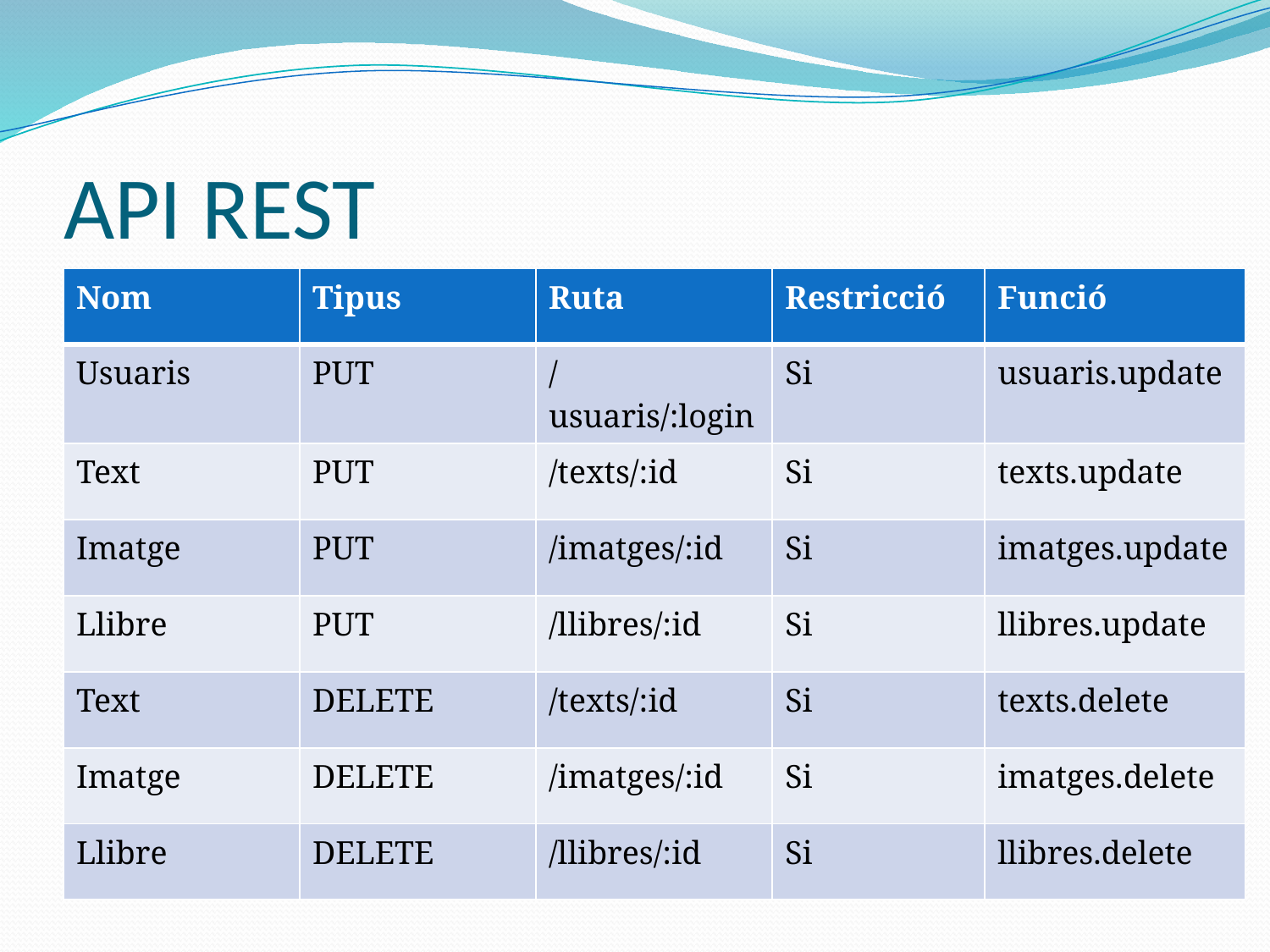

# API REST
| Nom | Tipus | Ruta | Restricció | Funció |
| --- | --- | --- | --- | --- |
| Usuaris | PUT | /usuaris/:login | Si | usuaris.update |
| Text | PUT | /texts/:id | Si | texts.update |
| Imatge | PUT | /imatges/:id | Si | imatges.update |
| Llibre | PUT | /llibres/:id | Si | llibres.update |
| Text | DELETE | /texts/:id | Si | texts.delete |
| Imatge | DELETE | /imatges/:id | Si | imatges.delete |
| Llibre | DELETE | /llibres/:id | Si | llibres.delete |